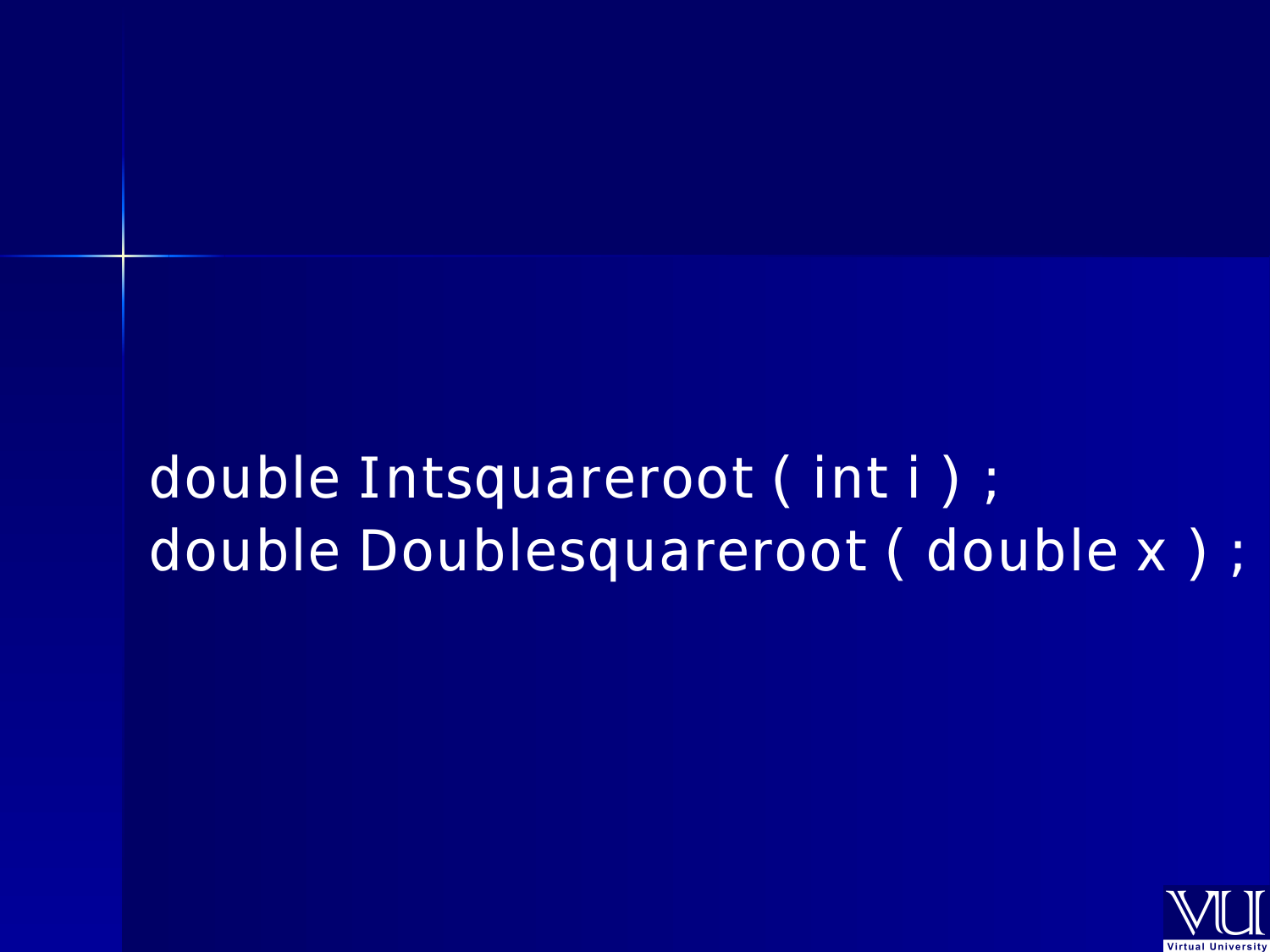

double Intsquareroot ( int i ) ;
double Doublesquareroot ( double x ) ;